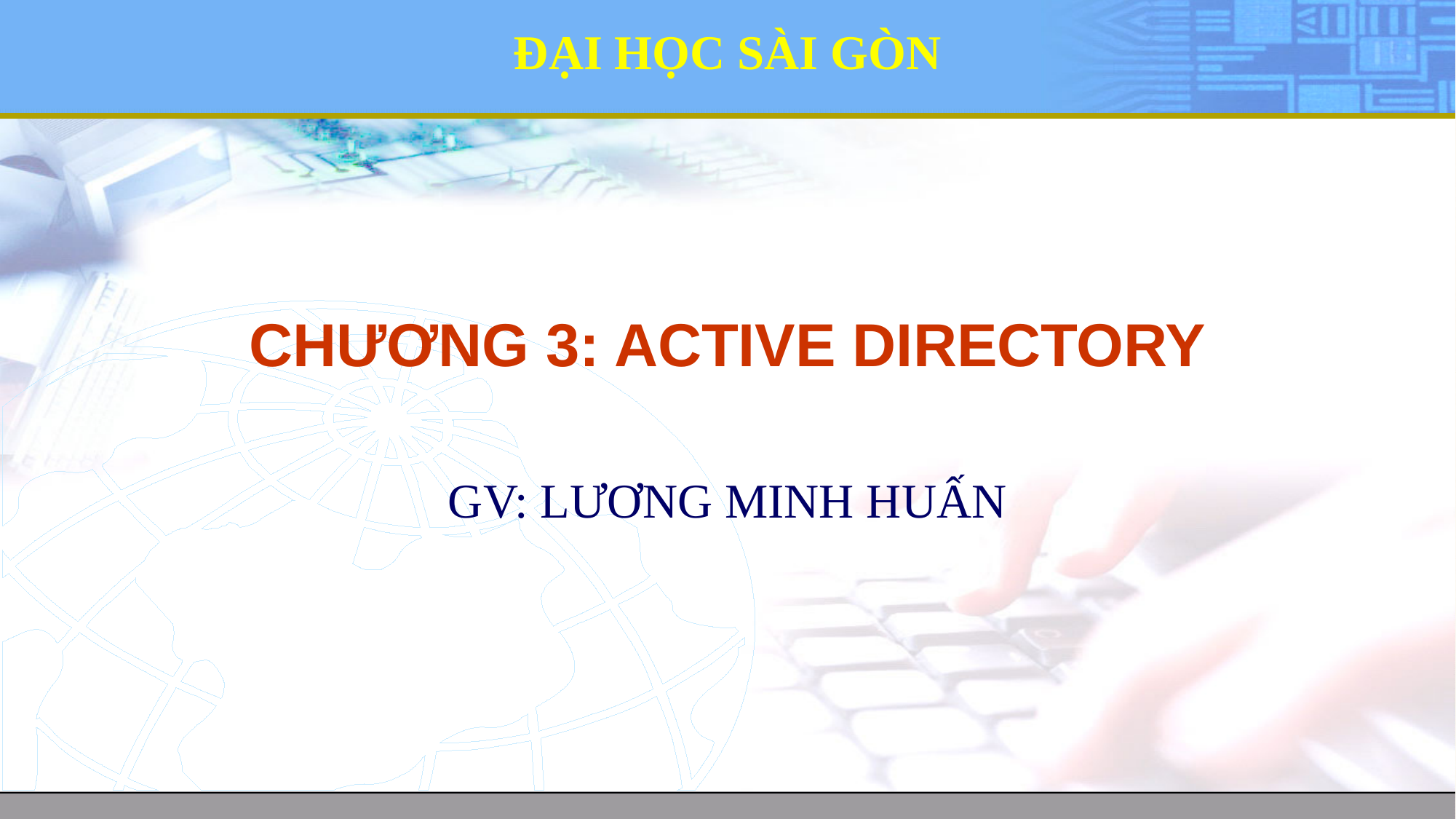

# CHƯƠNG 3: ACTIVE DIRECTORY
GV: LƯƠNG MINH HUẤN